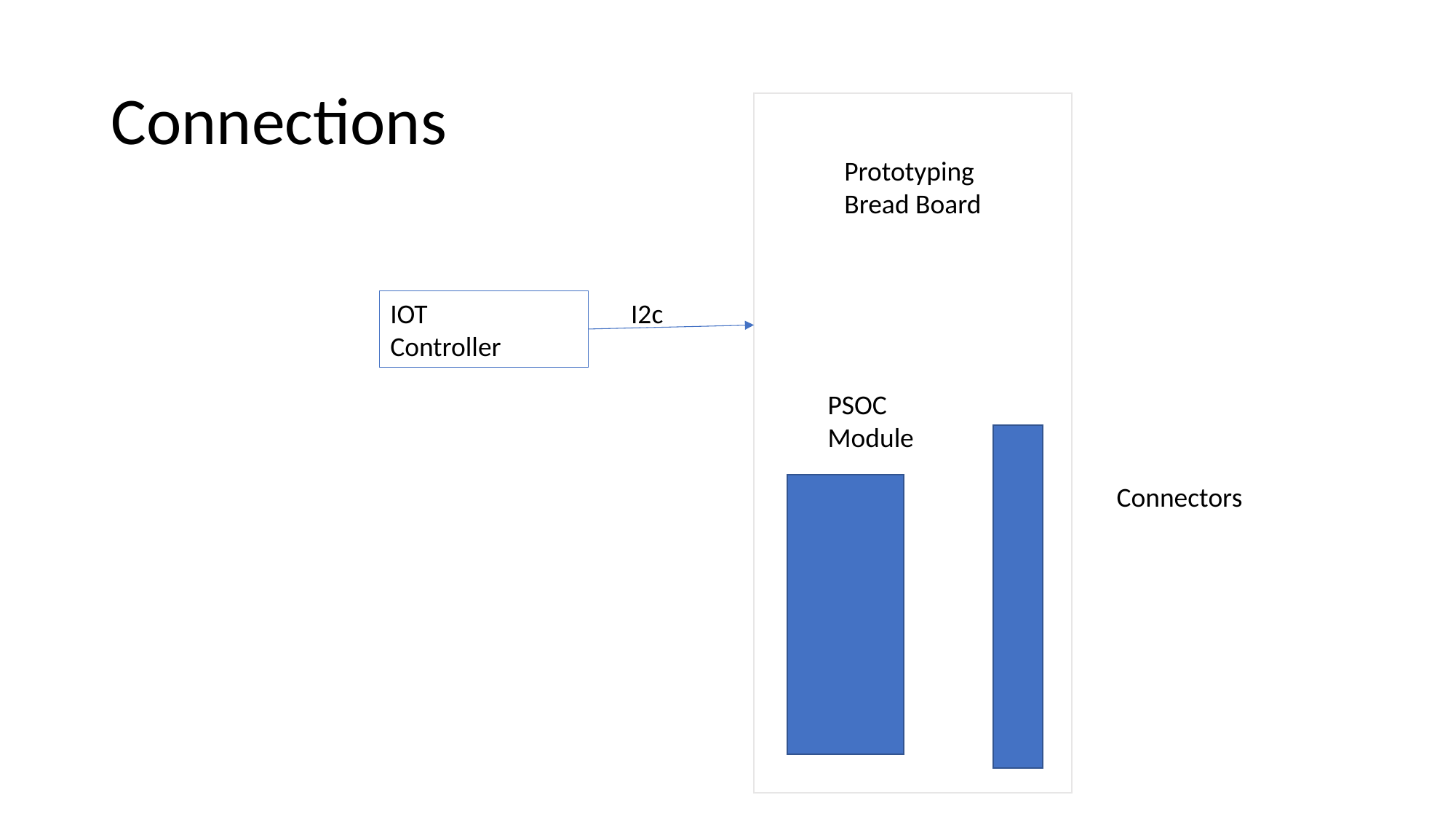

# Connections

Prototyping
Bread Board
IOT
Controller
I2c
PSOC
Module

Connectors